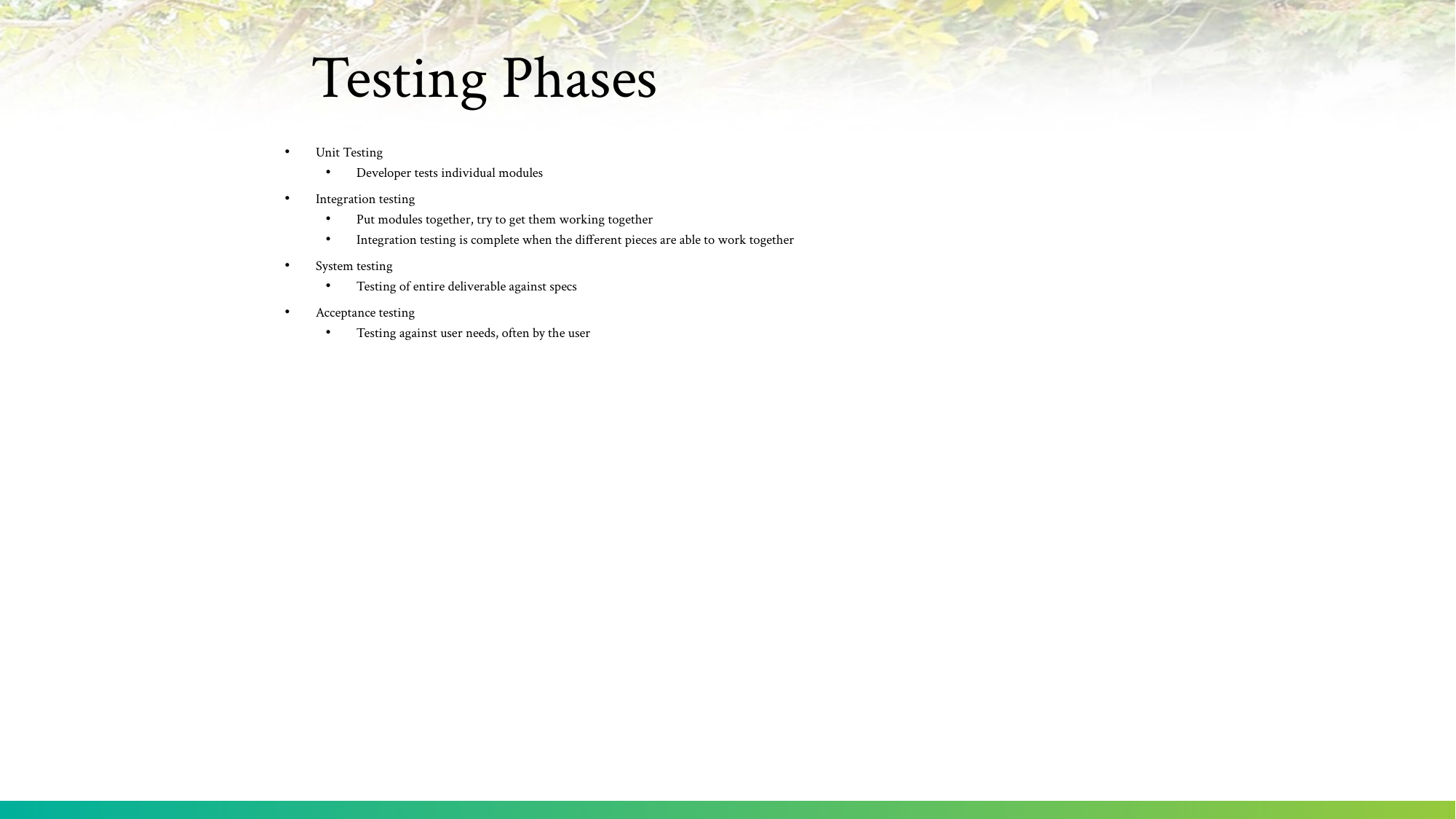

# Testing Phases
Unit Testing
Developer tests individual modules
Integration testing
Put modules together, try to get them working together
Integration testing is complete when the different pieces are able to work together
System testing
Testing of entire deliverable against specs
Acceptance testing
Testing against user needs, often by the user